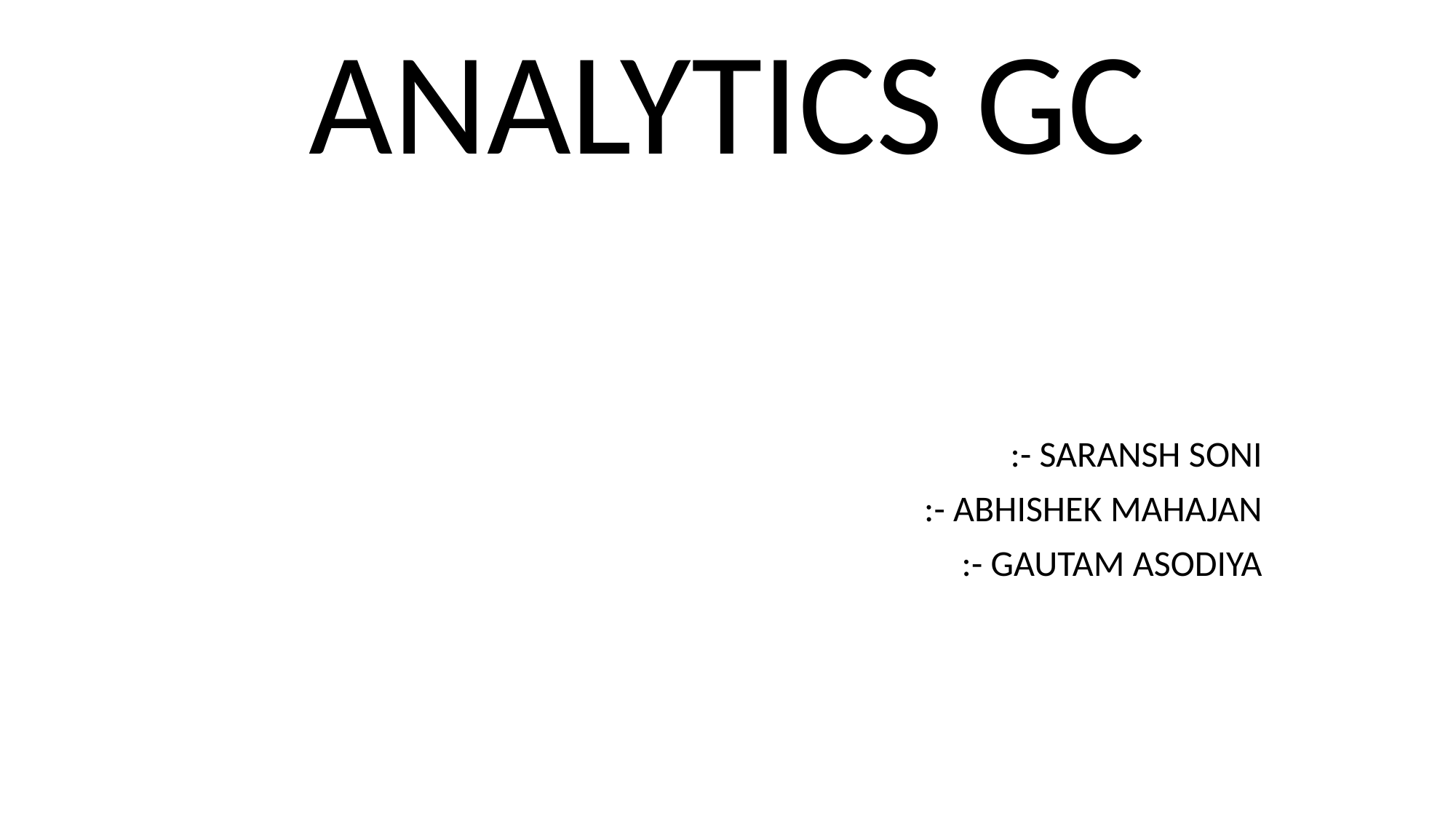

# ANALYTICS GC
:- SARANSH SONI
:- ABHISHEK MAHAJAN
:- GAUTAM ASODIYA